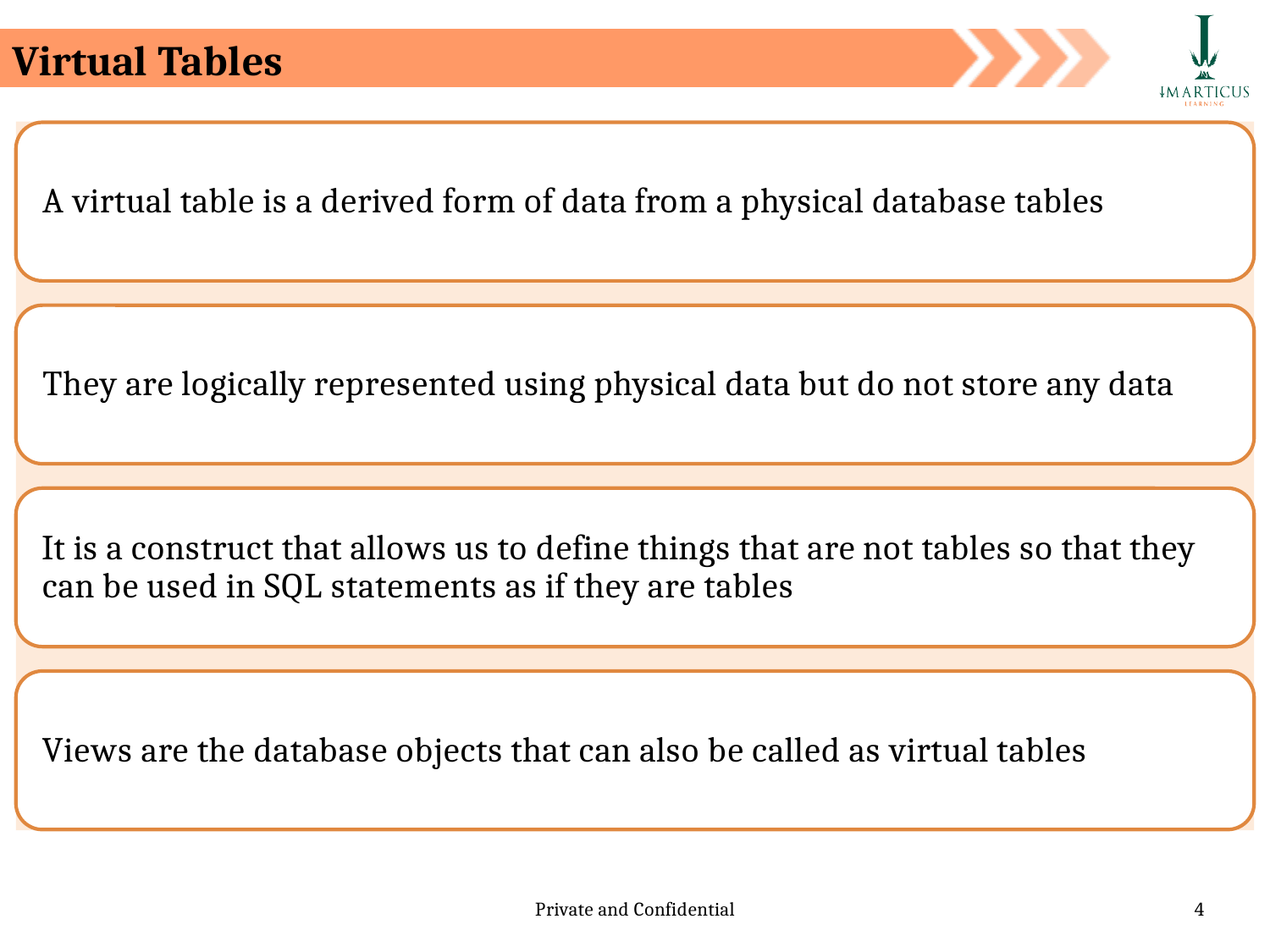

Virtual Tables

A virtual table is a derived form of data from a physical database tables
They are logically represented using physical data but do not store any data
It is a construct that allows us to define things that are not tables so that they can be used in SQL statements as if they are tables
Views are the database objects that can also be called as virtual tables